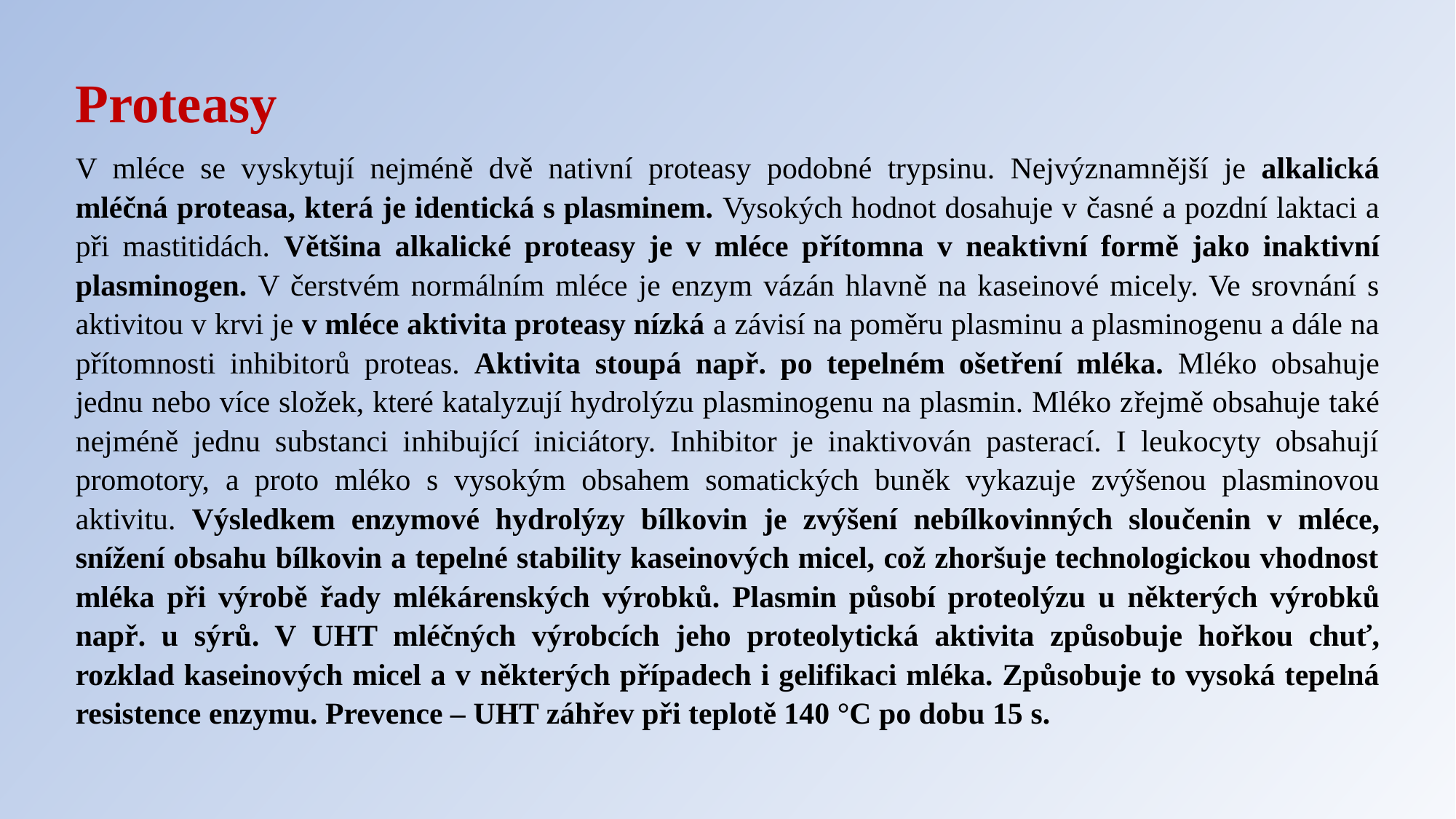

Proteasy
V mléce se vyskytují nejméně dvě nativní proteasy podobné trypsinu. Nejvýznamnější je alkalická mléčná proteasa, která je identická s plasminem. Vysokých hodnot dosahuje v časné a pozdní laktaci a při mastitidách. Většina alkalické proteasy je v mléce přítomna v neaktivní formě jako inaktivní plasminogen. V čerstvém normálním mléce je enzym vázán hlavně na kaseinové micely. Ve srovnání s aktivitou v krvi je v mléce aktivita proteasy nízká a závisí na poměru plasminu a plasminogenu a dále na přítomnosti inhibitorů proteas. Aktivita stoupá např. po tepelném ošetření mléka. Mléko obsahuje jednu nebo více složek, které katalyzují hydrolýzu plasminogenu na plasmin. Mléko zřejmě obsahuje také nejméně jednu substanci inhibující iniciátory. Inhibitor je inaktivován pasterací. I leukocyty obsahují promotory, a proto mléko s vysokým obsahem somatických buněk vykazuje zvýšenou plasminovou aktivitu. Výsledkem enzymové hydrolýzy bílkovin je zvýšení nebílkovinných sloučenin v mléce, snížení obsahu bílkovin a tepelné stability kaseinových micel, což zhoršuje technologickou vhodnost mléka při výrobě řady mlékárenských výrobků. Plasmin působí proteolýzu u některých výrobků např. u sýrů. V UHT mléčných výrobcích jeho proteolytická aktivita způsobuje hořkou chuť, rozklad kaseinových micel a v některých případech i gelifikaci mléka. Způsobuje to vysoká tepelná resistence enzymu. Prevence – UHT záhřev při teplotě 140 °C po dobu 15 s.